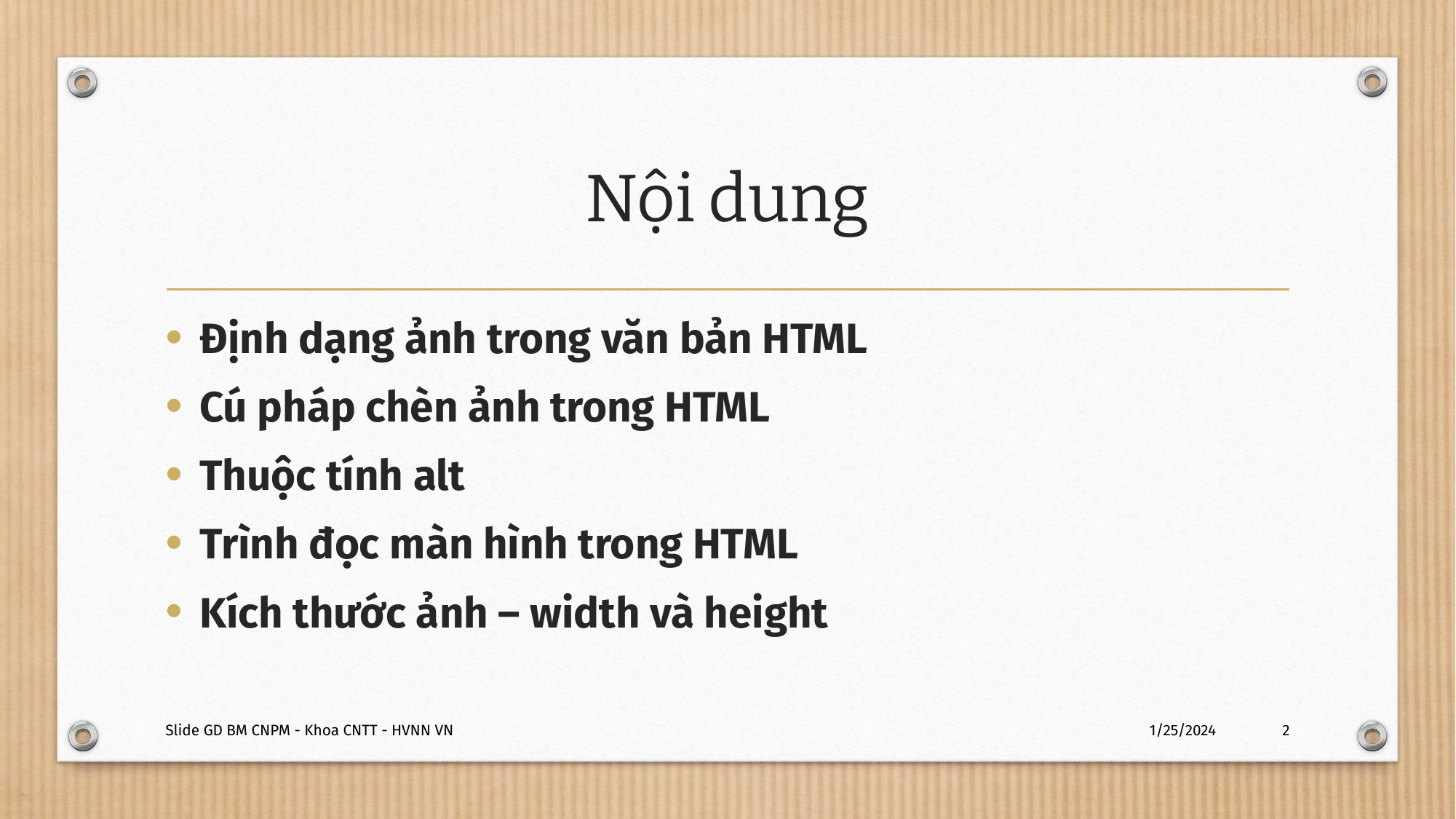

# Nội dung
Định dạng ảnh trong văn bản HTML
Cú pháp chèn ảnh trong HTML
Thuộc tính alt
Trình đọc màn hình trong HTML
Kích thước ảnh – width và height

Slide GD BM CNPM - Khoa CNTT - HVNN VN
1/25/2024
2